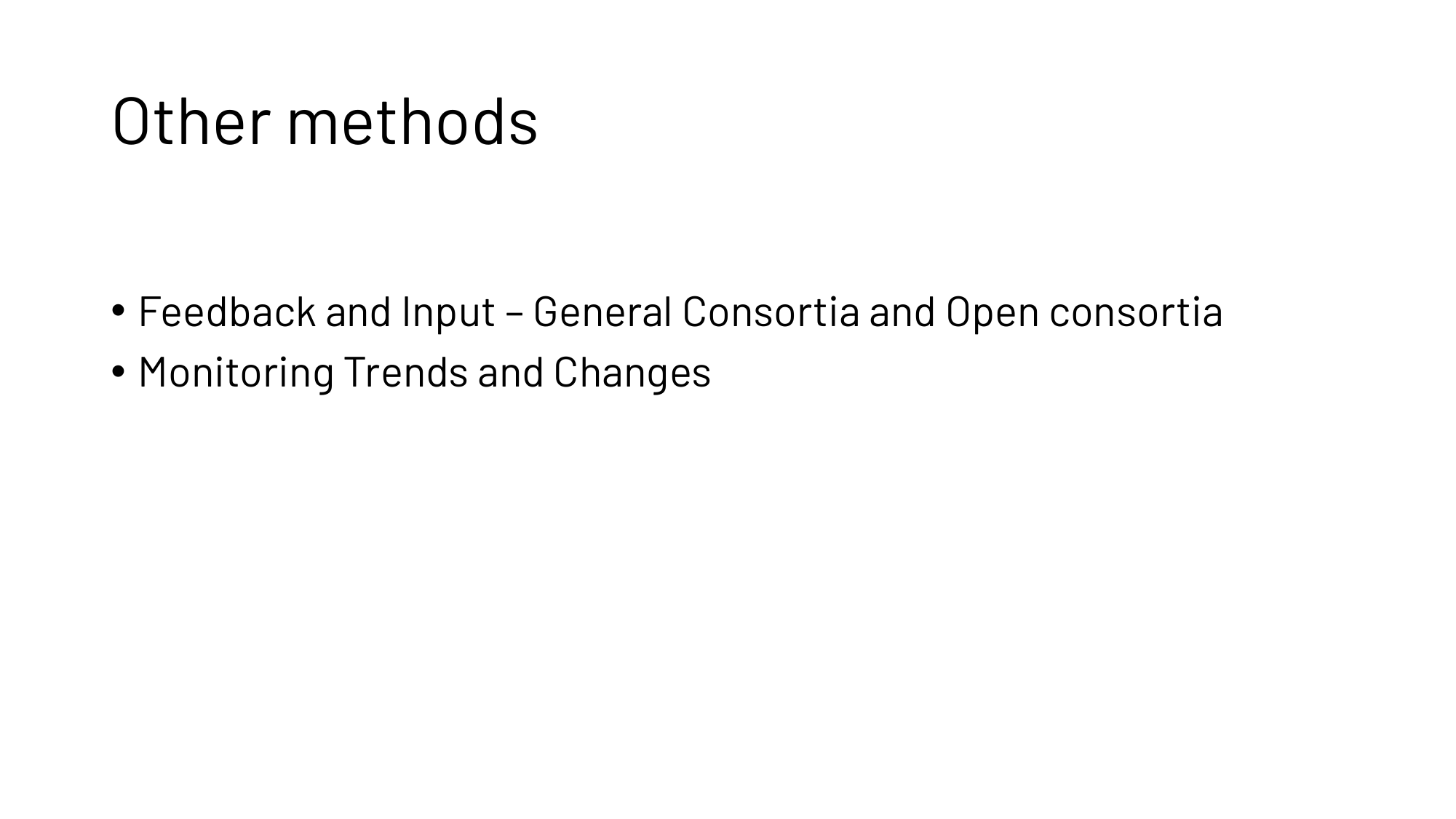

# Other methods

Feedback and Input – General Consortia and Open consortia
Monitoring Trends and Changes